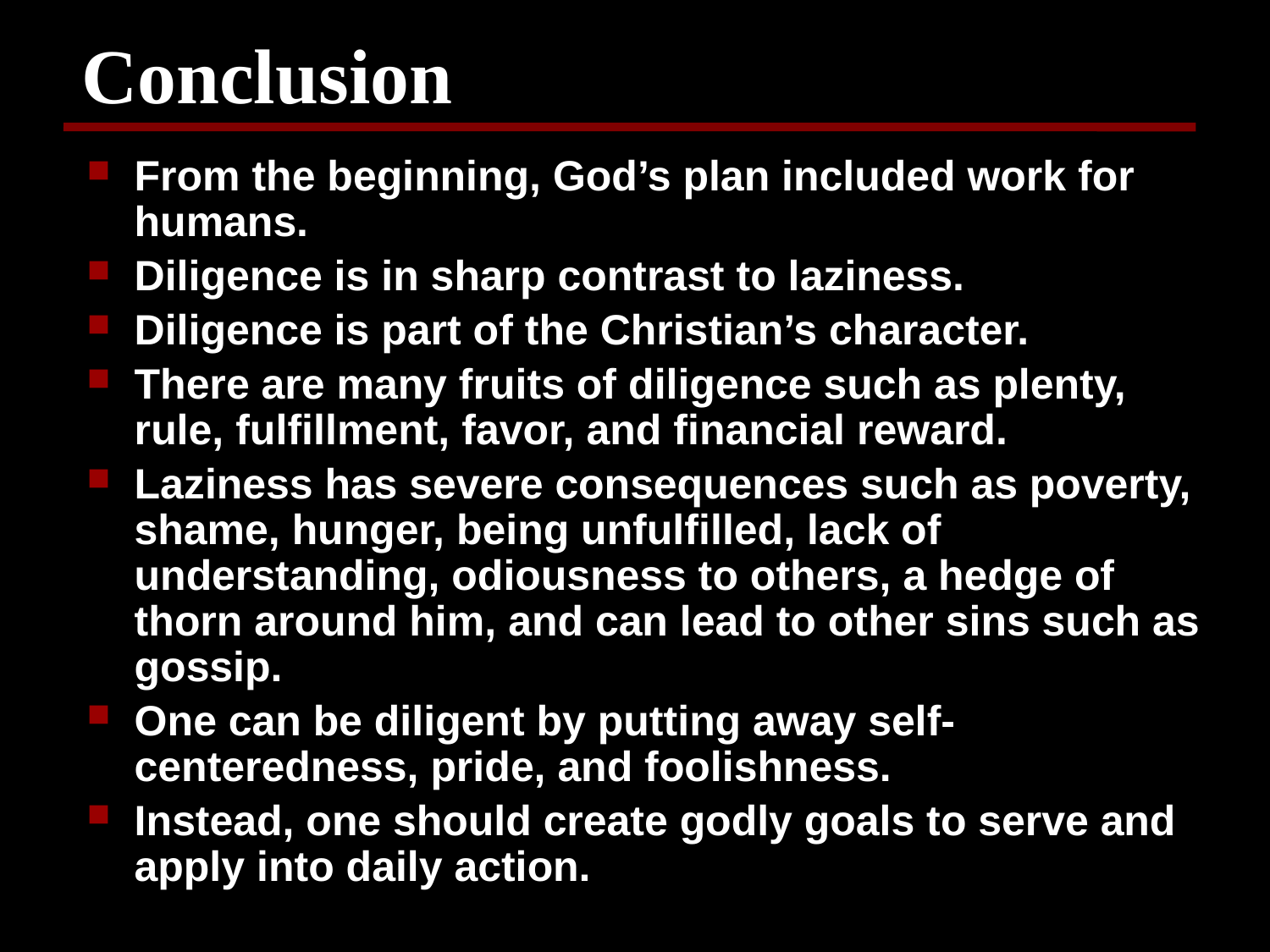

# Conclusion
From the beginning, God’s plan included work for humans.
Diligence is in sharp contrast to laziness.
Diligence is part of the Christian’s character.
There are many fruits of diligence such as plenty, rule, fulfillment, favor, and financial reward.
Laziness has severe consequences such as poverty, shame, hunger, being unfulfilled, lack of understanding, odiousness to others, a hedge of thorn around him, and can lead to other sins such as gossip.
One can be diligent by putting away self-centeredness, pride, and foolishness.
Instead, one should create godly goals to serve and apply into daily action.